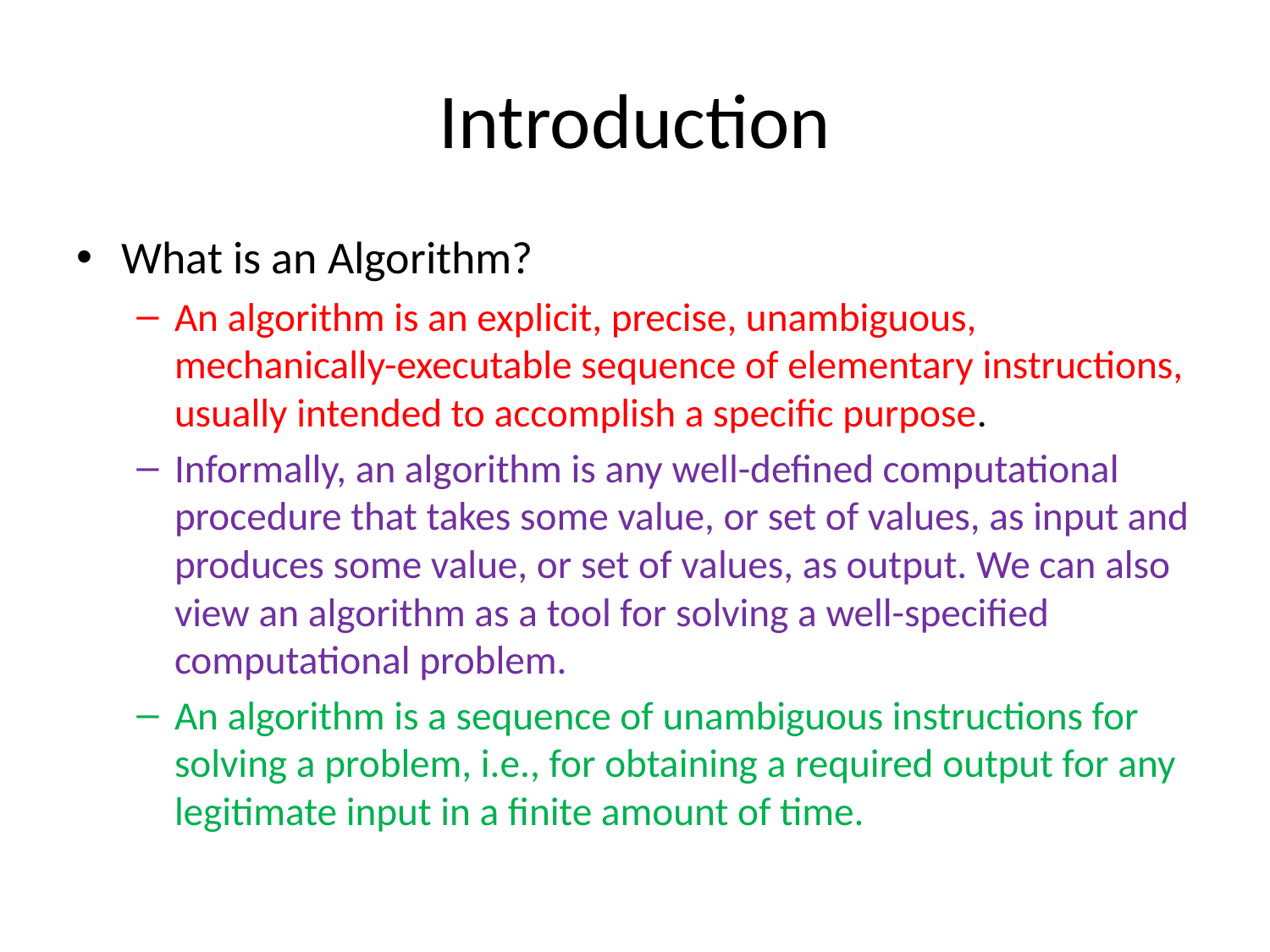

# Introduction
What is an Algorithm?
An algorithm is an explicit, precise, unambiguous, mechanically-executable sequence of elementary instructions, usually intended to accomplish a specific purpose.
Informally, an algorithm is any well-defined computational procedure that takes some value, or set of values, as input and produces some value, or set of values, as output. We can also view an algorithm as a tool for solving a well-specified computational problem.
An algorithm is a sequence of unambiguous instructions for solving a problem, i.e., for obtaining a required output for any legitimate input in a finite amount of time.